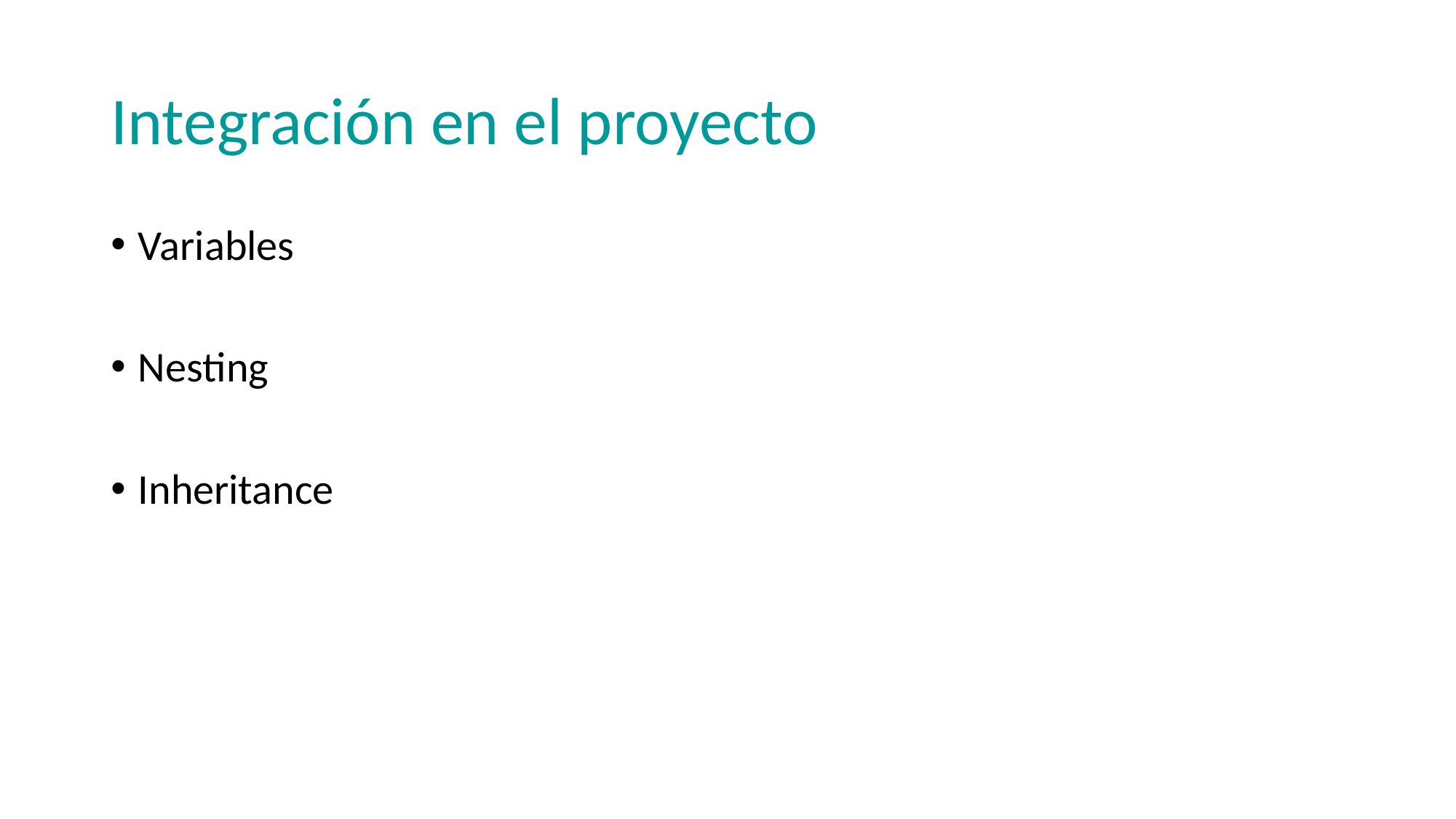

# Integración en el proyecto
Variables

Nesting

Inheritance